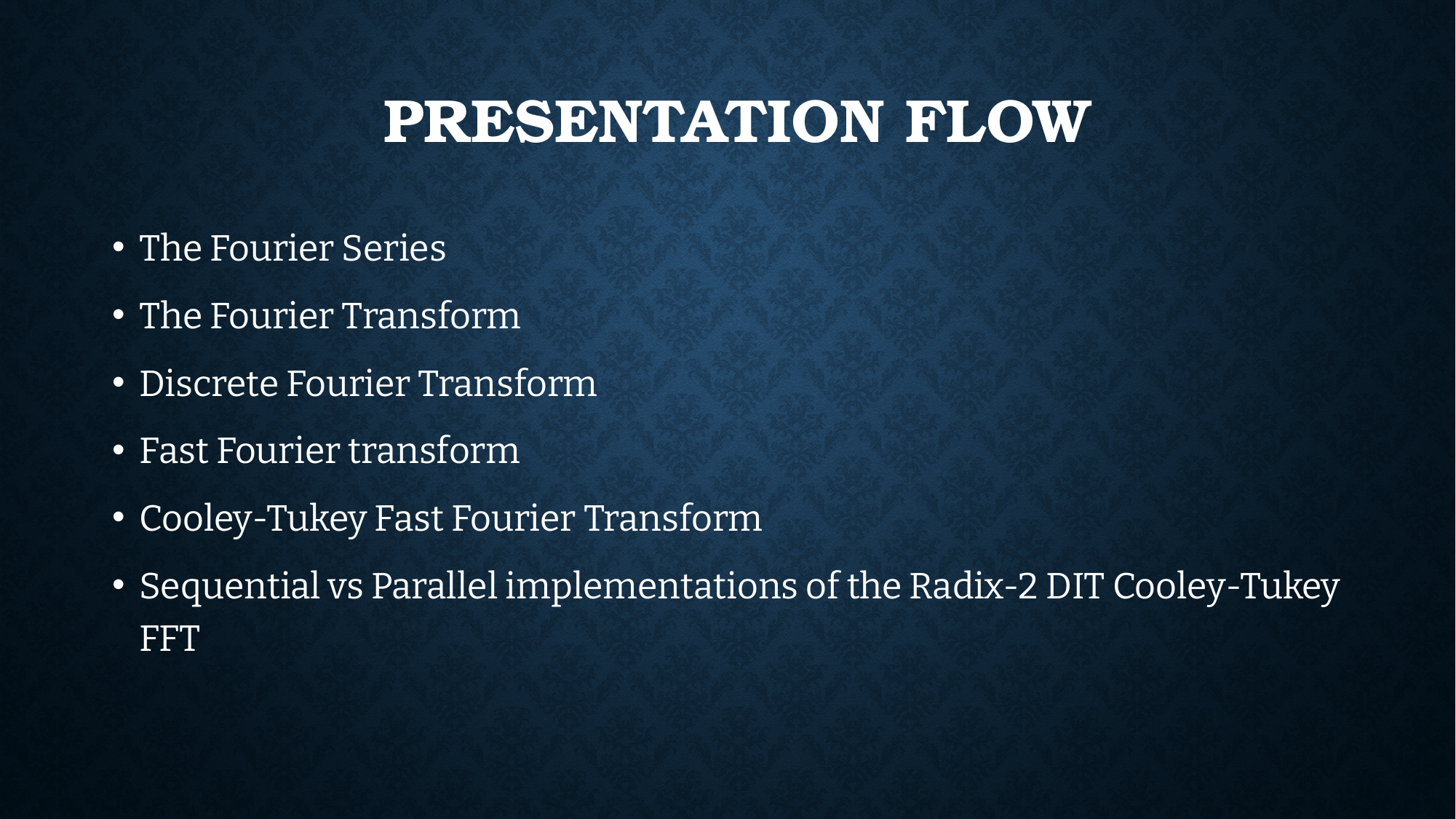

# PRESENTATION FLOW
The Fourier Series
The Fourier Transform
Discrete Fourier Transform
Fast Fourier transform
Cooley-Tukey Fast Fourier Transform
Sequential vs Parallel implementations of the Radix-2 DIT Cooley-Tukey FFT